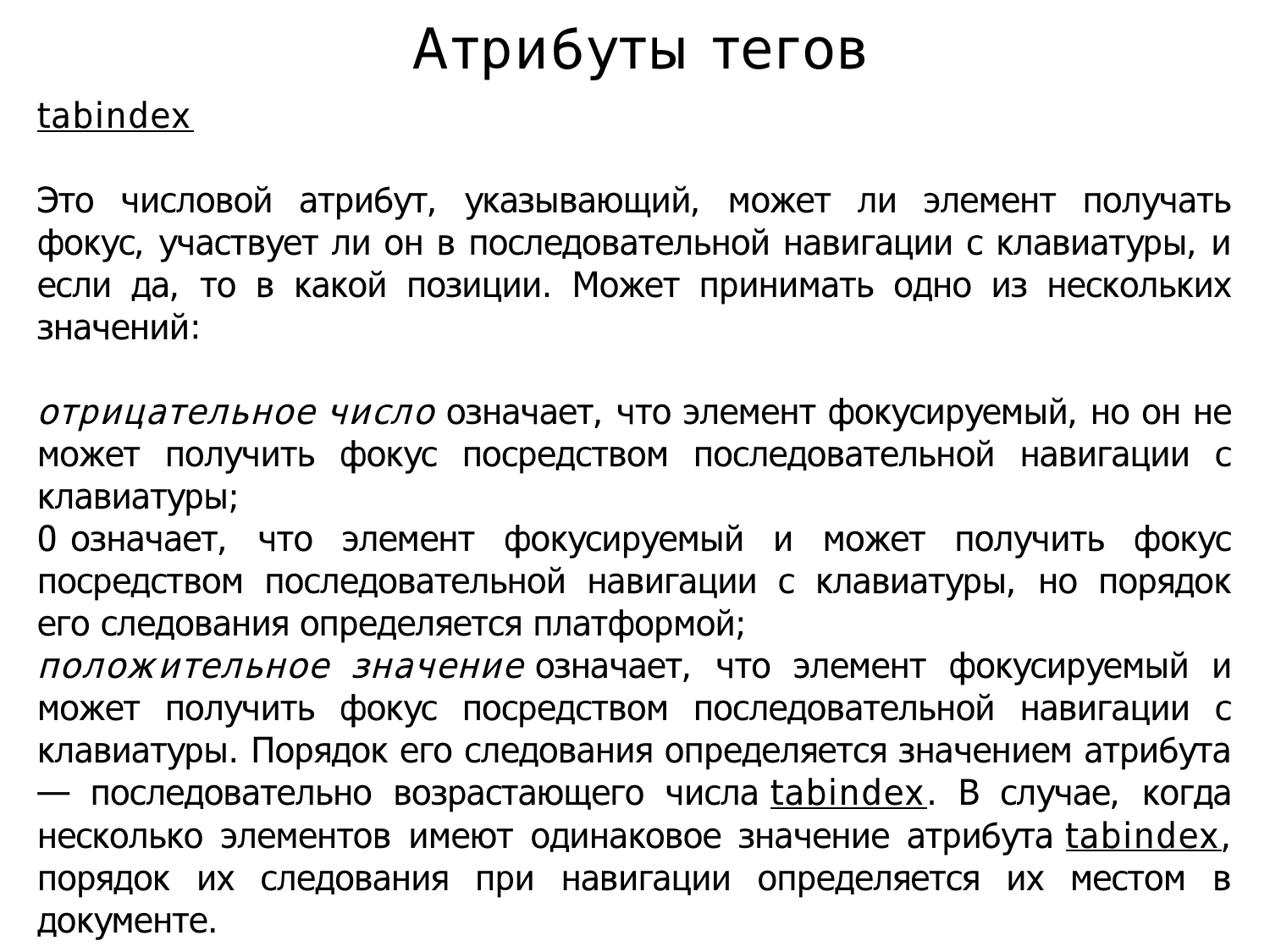

Атрибуты тегов
tabindex

Это числовой атрибут, указывающий, может ли элемент получать фокус, участвует ли он в последовательной навигации с клавиатуры, и если да, то в какой позиции. Может принимать одно из нескольких значений:

отрицательное число означает, что элемент фокусируемый, но он не может получить фокус посредством последовательной навигации с клавиатуры;
0 означает, что элемент фокусируемый и может получить фокус посредством последовательной навигации с клавиатуры, но порядок его следования определяется платформой;
положительное значение означает, что элемент фокусируемый и может получить фокус посредством последовательной навигации с клавиатуры. Порядок его следования определяется значением атрибута — последовательно возрастающего числа tabindex. В случае, когда несколько элементов имеют одинаковое значение атрибута tabindex, порядок их следования при навигации определяется их местом в документе.